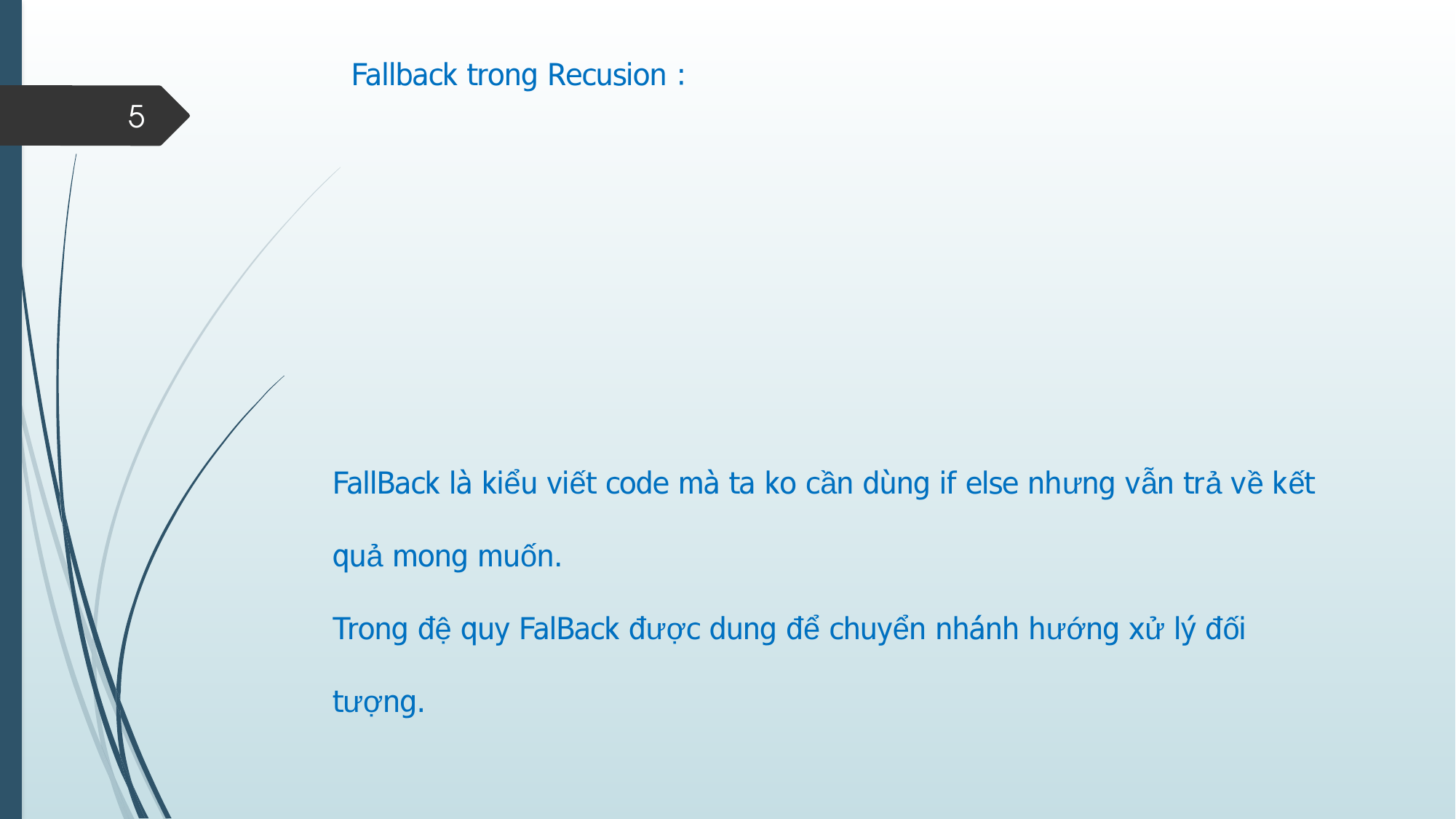

Fallback trong Recusion :

5
FallBack là kiểu viết code mà ta ko cần dùng if else nhưng vẫn trả về kết
quả mong muốn.
Trong đệ quy FalBack được dung để chuyển nhánh hướng xử lý đối tượng.